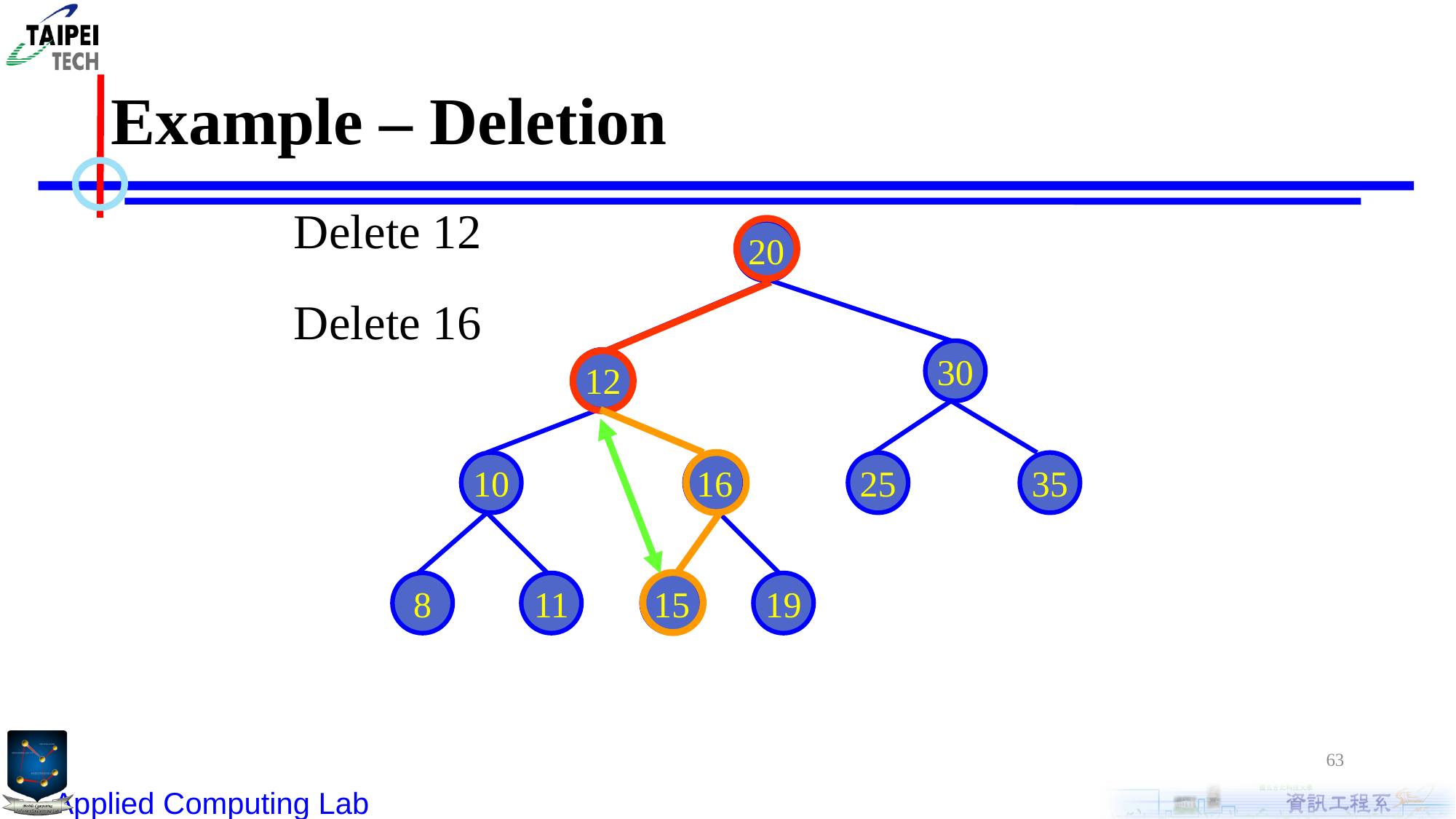

# Example – Deletion
Delete 12

20

Delete 16
30
12

10
16
25
35

8
11
15
19
63